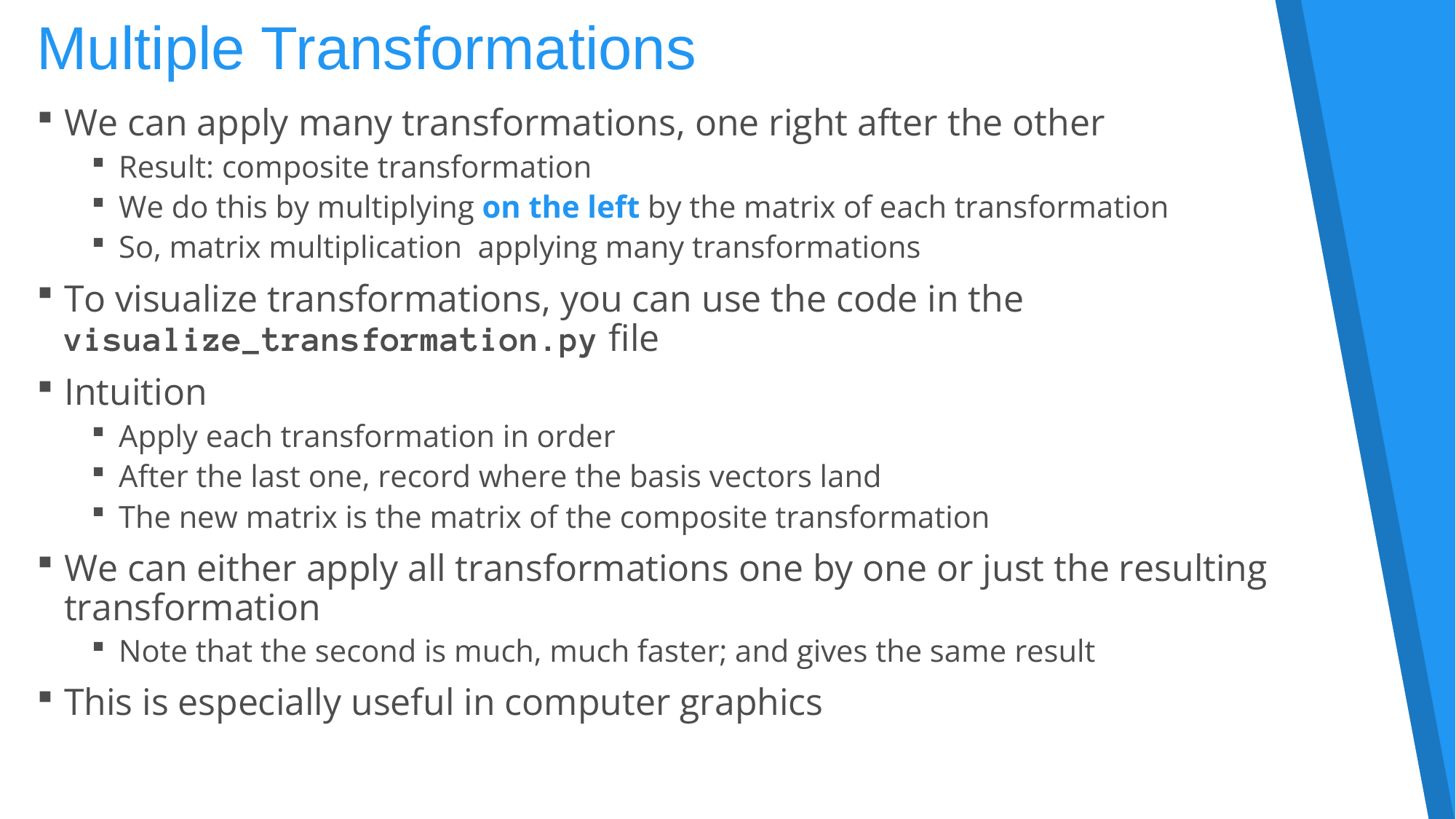

Multiple Transformations
We can apply many transformations, one right after the other
Result: composite transformation
We do this by multiplying on the left by the matrix of each transformation
So, matrix multiplication  applying many transformations
To visualize transformations, you can use the code in the visualize_transformation.py file
Intuition
Apply each transformation in order
After the last one, record where the basis vectors land
The new matrix is the matrix of the composite transformation
We can either apply all transformations one by one or just the resulting transformation
Note that the second is much, much faster; and gives the same result
This is especially useful in computer graphics